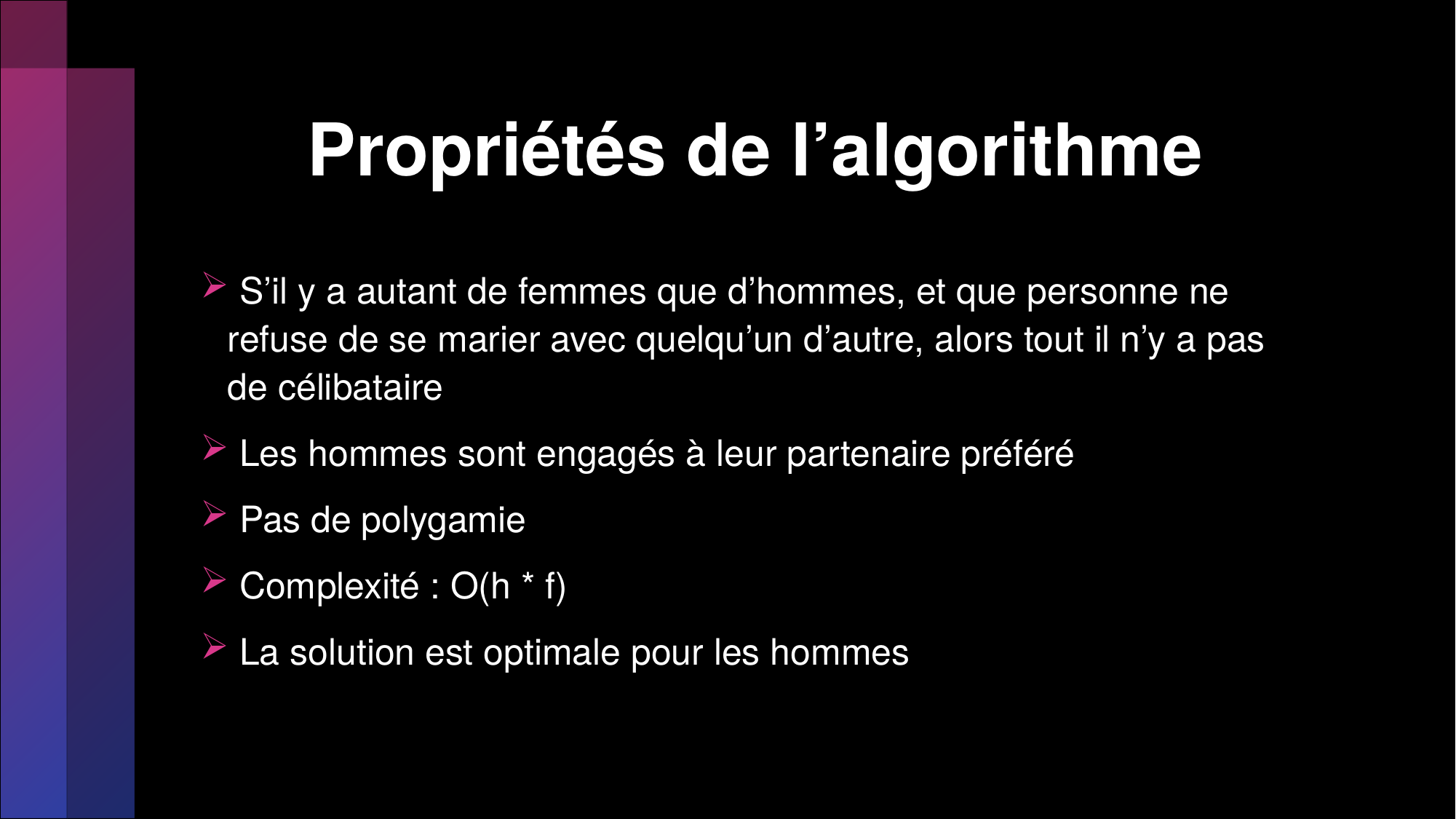

# Propriétés de l’algorithme
 S’il y a autant de femmes que d’hommes, et que personne ne refuse de se marier avec quelqu’un d’autre, alors tout il n’y a pas de célibataire
 Les hommes sont engagés à leur partenaire préféré
 Pas de polygamie
 Complexité : O(h * f)
 La solution est optimale pour les hommes